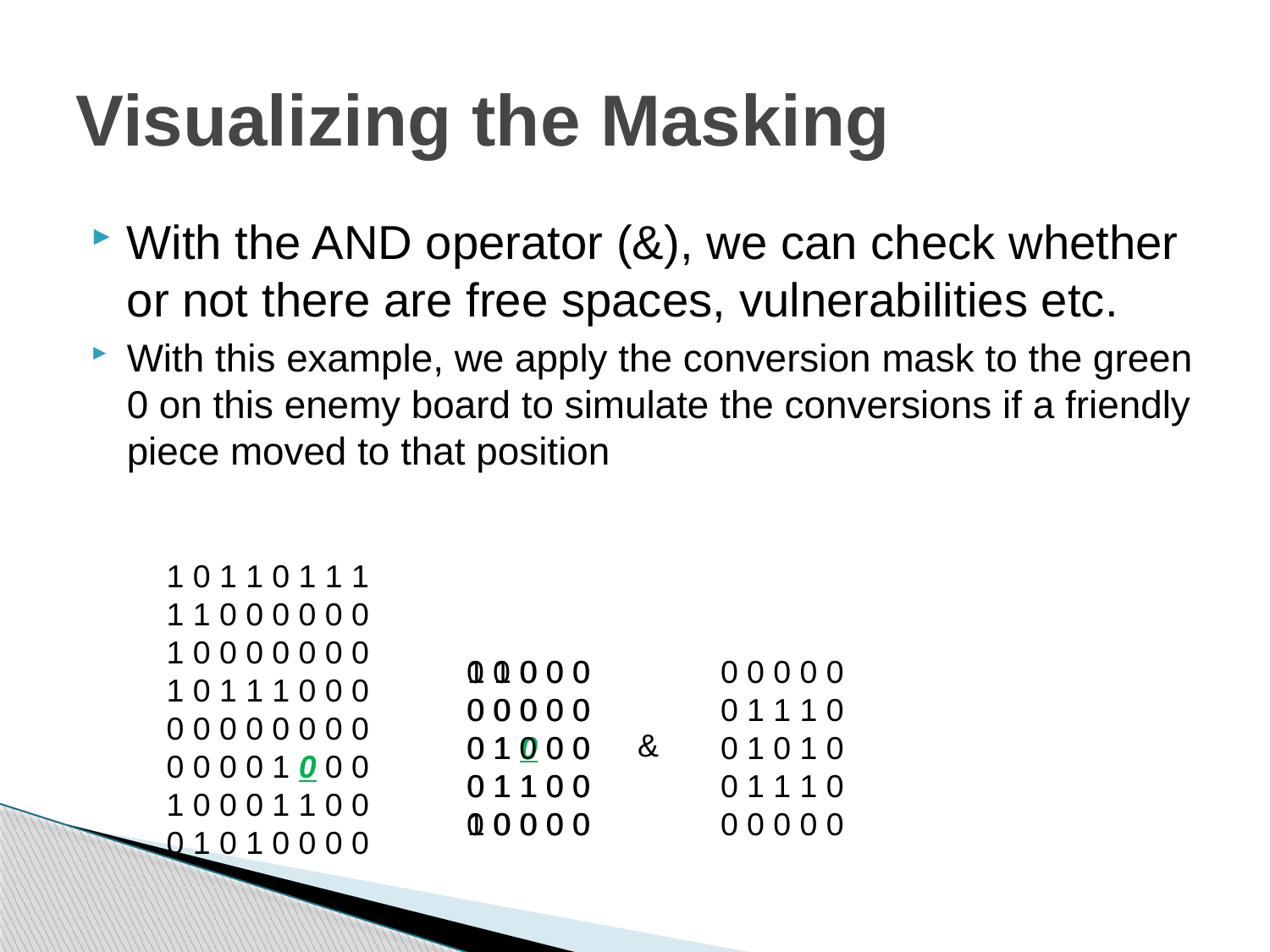

# Visualizing the Masking
With the AND operator (&), we can check whether or not there are free spaces, vulnerabilities etc.
With this example, we apply the conversion mask to the green 0 on this enemy board to simulate the conversions if a friendly piece moved to that position
1 0 1 1 0 1 1 1
1 1 0 0 0 0 0 0
1 0 0 0 0 0 0 0
1 0 1 1 1 0 0 0
0 0 0 0 0 0 0 0
0 0 0 0 1 0 0 0
1 0 0 0 1 1 0 0
0 1 0 1 0 0 0 0
1 1 0 0 0
0 0 0 0 0
0 1 0 0 0
0 1 1 0 0
1 0 0 0 0
0 0 0 0 0
0 0 0 0 0
0 1 0 0 0
0 1 1 0 0
0 0 0 0 0
0 0 0 0 0
0 1 1 1 0
0 1 0 1 0
0 1 1 1 0
0 0 0 0 0
&